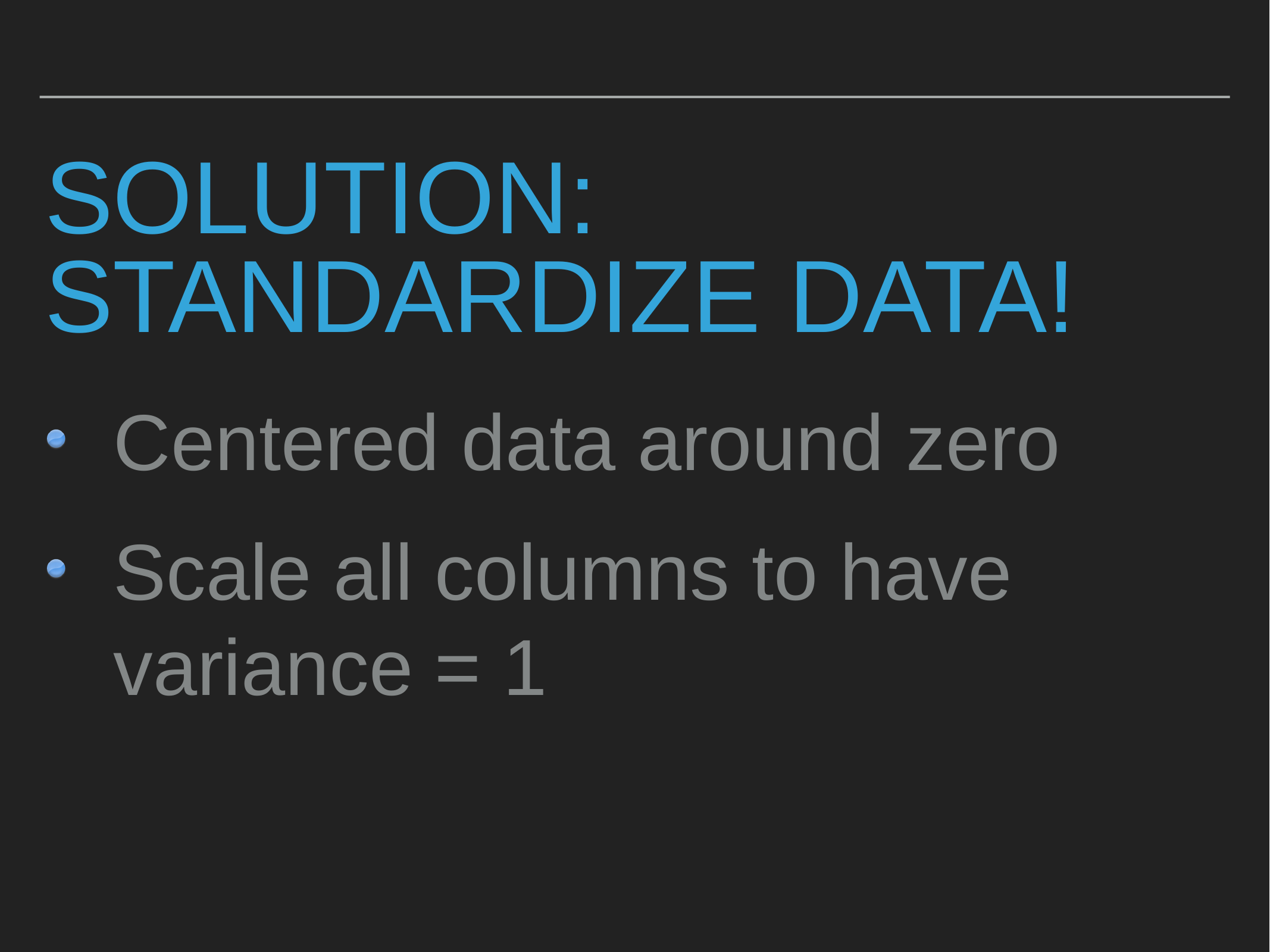

# Solution: Standardize Data!
Centered data around zero
Scale all columns to have variance = 1